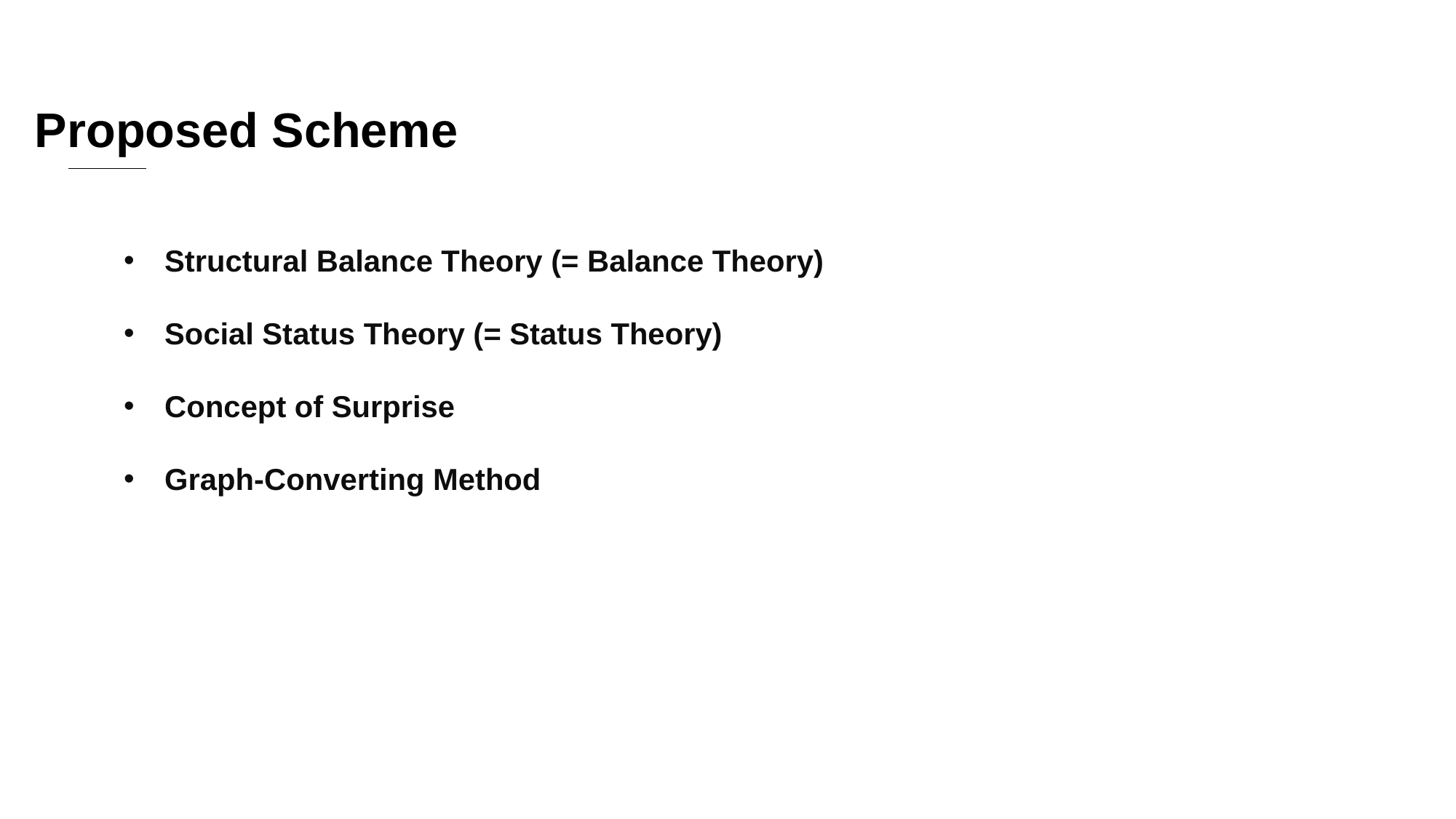

Proposed Scheme
Structural Balance Theory (= Balance Theory)
Social Status Theory (= Status Theory)
Concept of Surprise
Graph-Converting Method